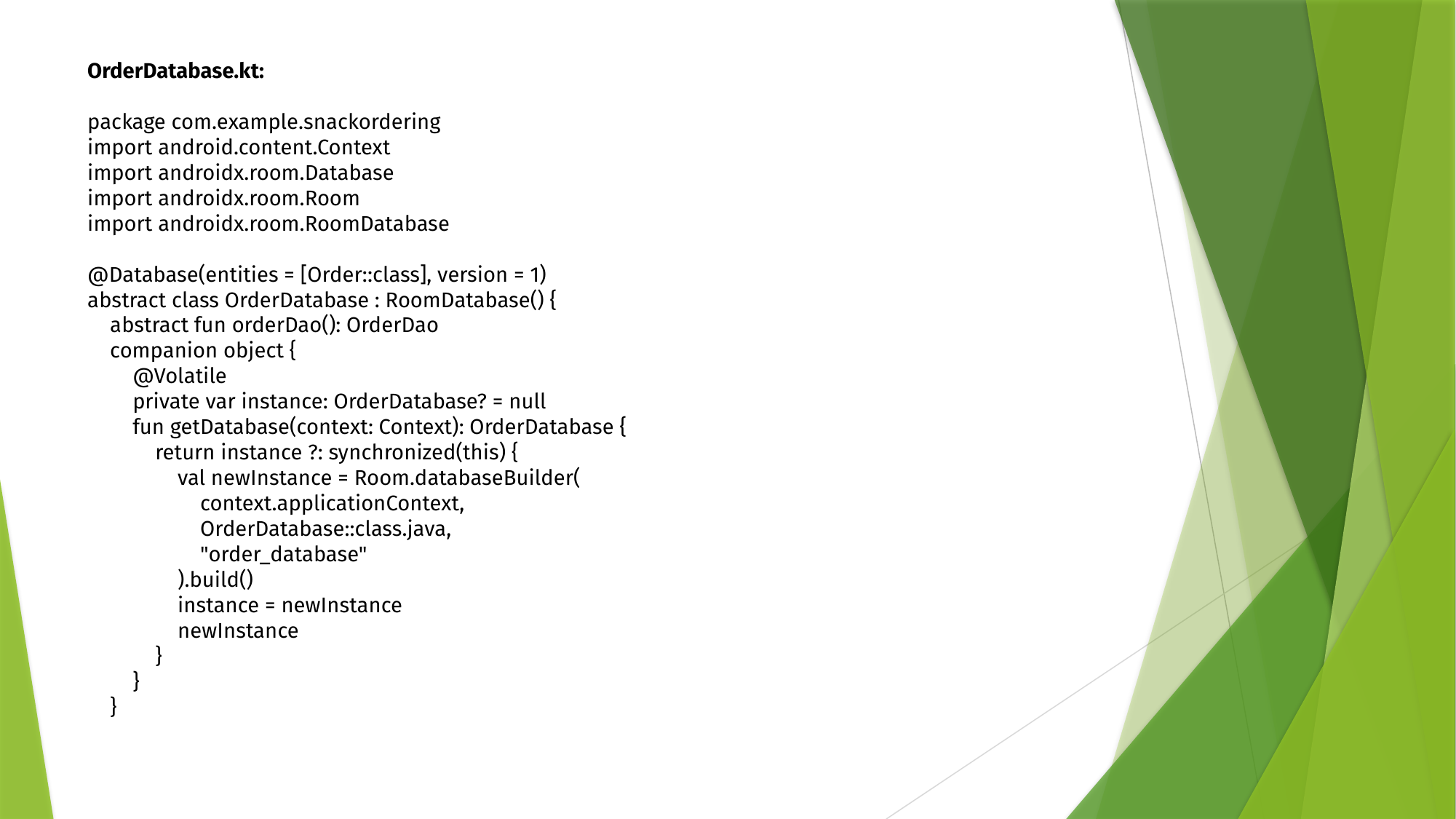

OrderDatabase.kt:

package com.example.snackordering
import android.content.Context
import androidx.room.Database
import androidx.room.Room
import androidx.room.RoomDatabase

@Database(entities = [Order::class], version = 1)
abstract class OrderDatabase : RoomDatabase() {
    abstract fun orderDao(): OrderDao
    companion object {
        @Volatile
        private var instance: OrderDatabase? = null
        fun getDatabase(context: Context): OrderDatabase {
            return instance ?: synchronized(this) {
                val newInstance = Room.databaseBuilder(
                    context.applicationContext,
                    OrderDatabase::class.java,
                    "order_database"
                ).build()
                instance = newInstance
                newInstance
            }
        }
    }